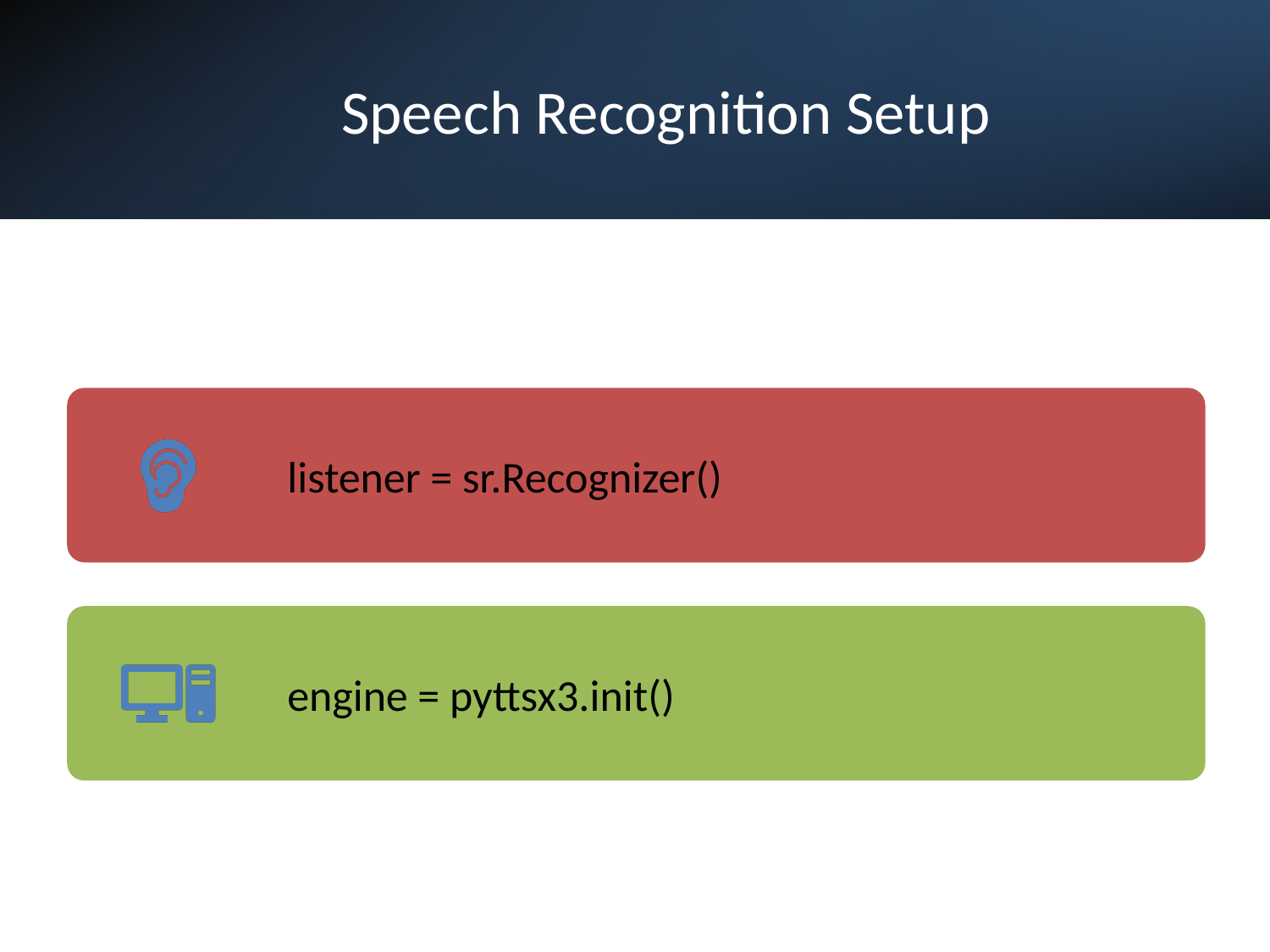

# Speech Recognition Setup
listener = sr.Recognizer()
engine = pyttsx3.init()